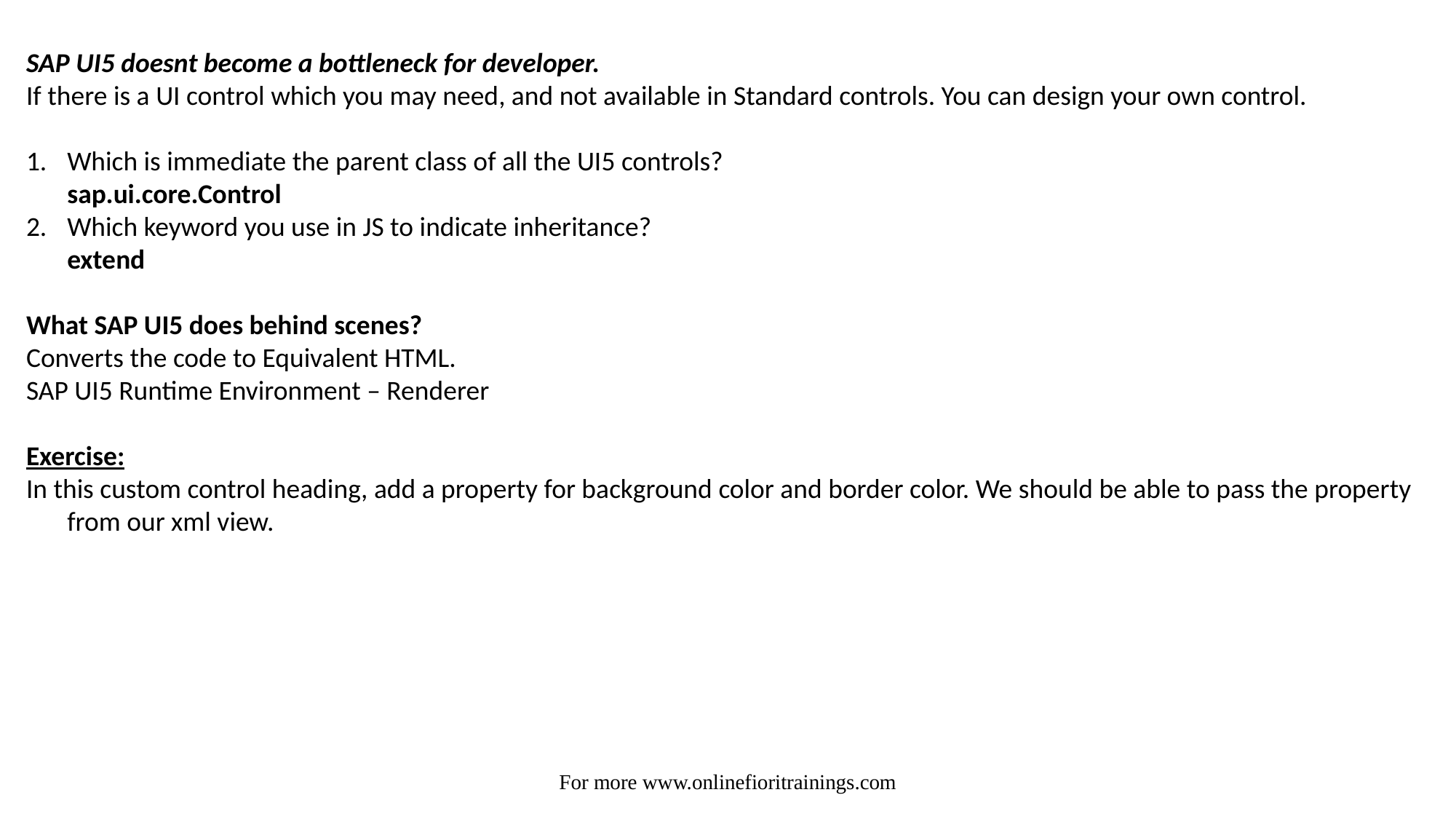

SAP UI5 doesnt become a bottleneck for developer.
If there is a UI control which you may need, and not available in Standard controls. You can design your own control.

Which is immediate the parent class of all the UI5 controls?
	sap.ui.core.Control
Which keyword you use in JS to indicate inheritance?
	extend

What SAP UI5 does behind scenes?
Converts the code to Equivalent HTML.
SAP UI5 Runtime Environment – Renderer

Exercise:
In this custom control heading, add a property for background color and border color. We should be able to pass the property from our xml view.

For more www.onlinefioritrainings.com